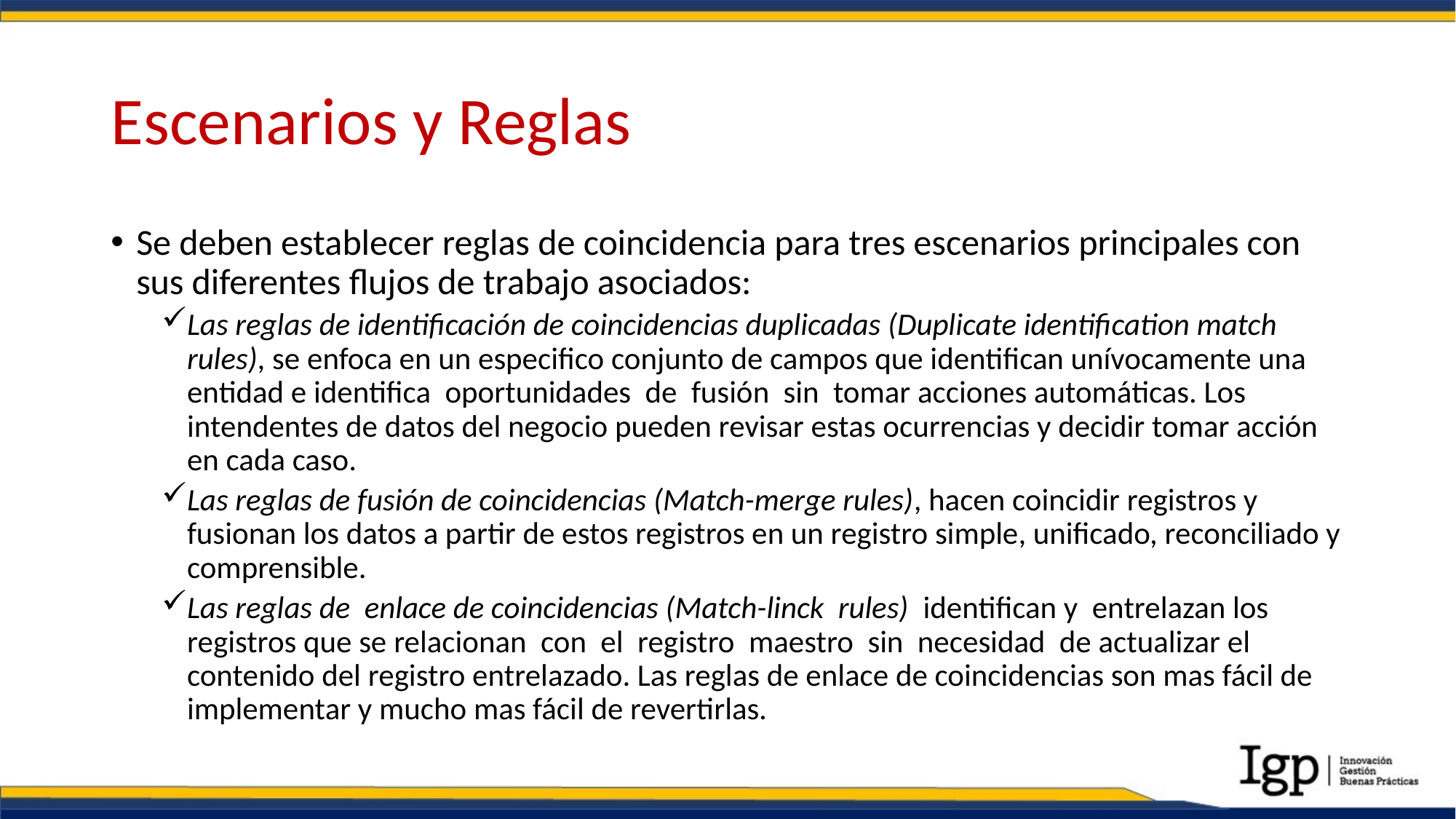

# Escenarios y Reglas
Se deben establecer reglas de coincidencia para tres escenarios principales con sus diferentes flujos de trabajo asociados:
Las reglas de identificación de coincidencias duplicadas (Duplicate identification match rules), se enfoca en un especifico conjunto de campos que identifican unívocamente una entidad e identifica  oportunidades  de  fusión  sin  tomar acciones automáticas. Los intendentes de datos del negocio pueden revisar estas ocurrencias y decidir tomar acción en cada caso.
Las reglas de fusión de coincidencias (Match-merge rules), hacen coincidir registros y fusionan los datos a partir de estos registros en un registro simple, unificado, reconciliado y comprensible.
Las reglas de  enlace de coincidencias (Match-linck  rules)  identifican y  entrelazan los registros que se relacionan  con  el  registro  maestro  sin  necesidad  de actualizar el contenido del registro entrelazado. Las reglas de enlace de coincidencias son mas fácil de implementar y mucho mas fácil de revertirlas.